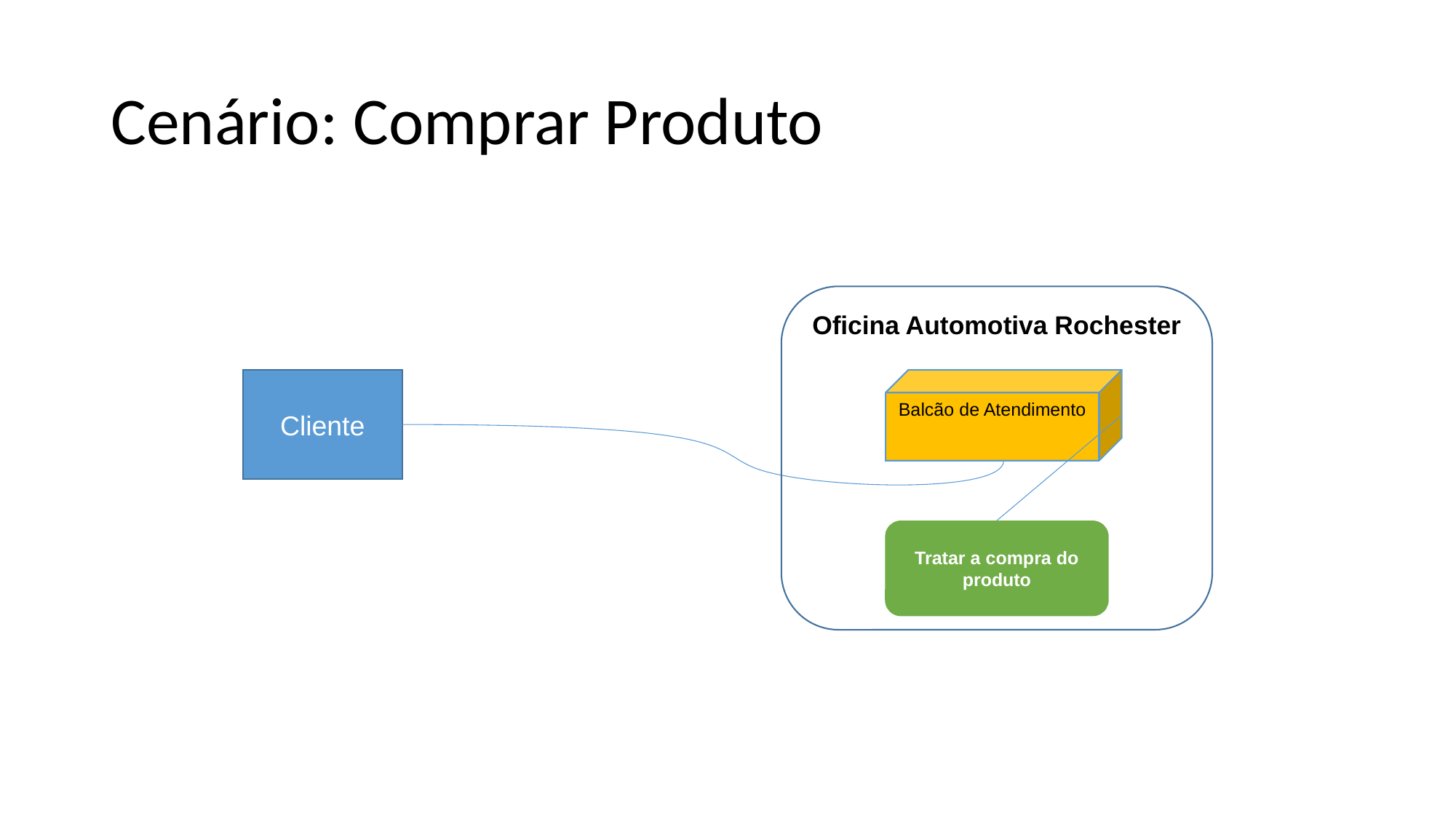

# Cenário: Comprar Produto

Oficina Automotiva Rochester
Cliente
Balcão de Atendimento

Tratar a compra do produto